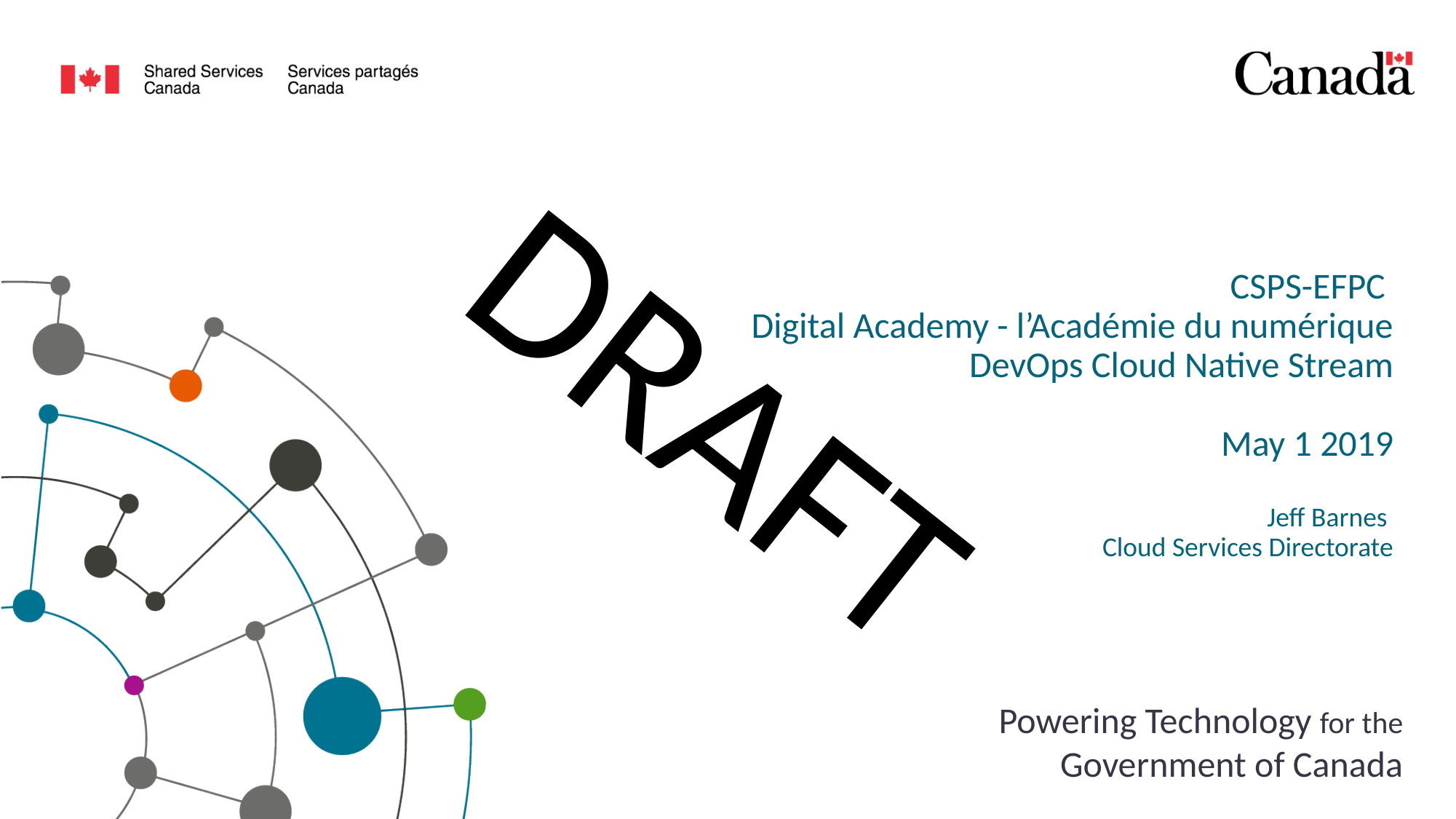

# CSPS-EFPC Digital Academy - l’Académie du numérique DevOps Cloud Native Stream May 1 2019 Jeff Barnes Cloud Services Directorate